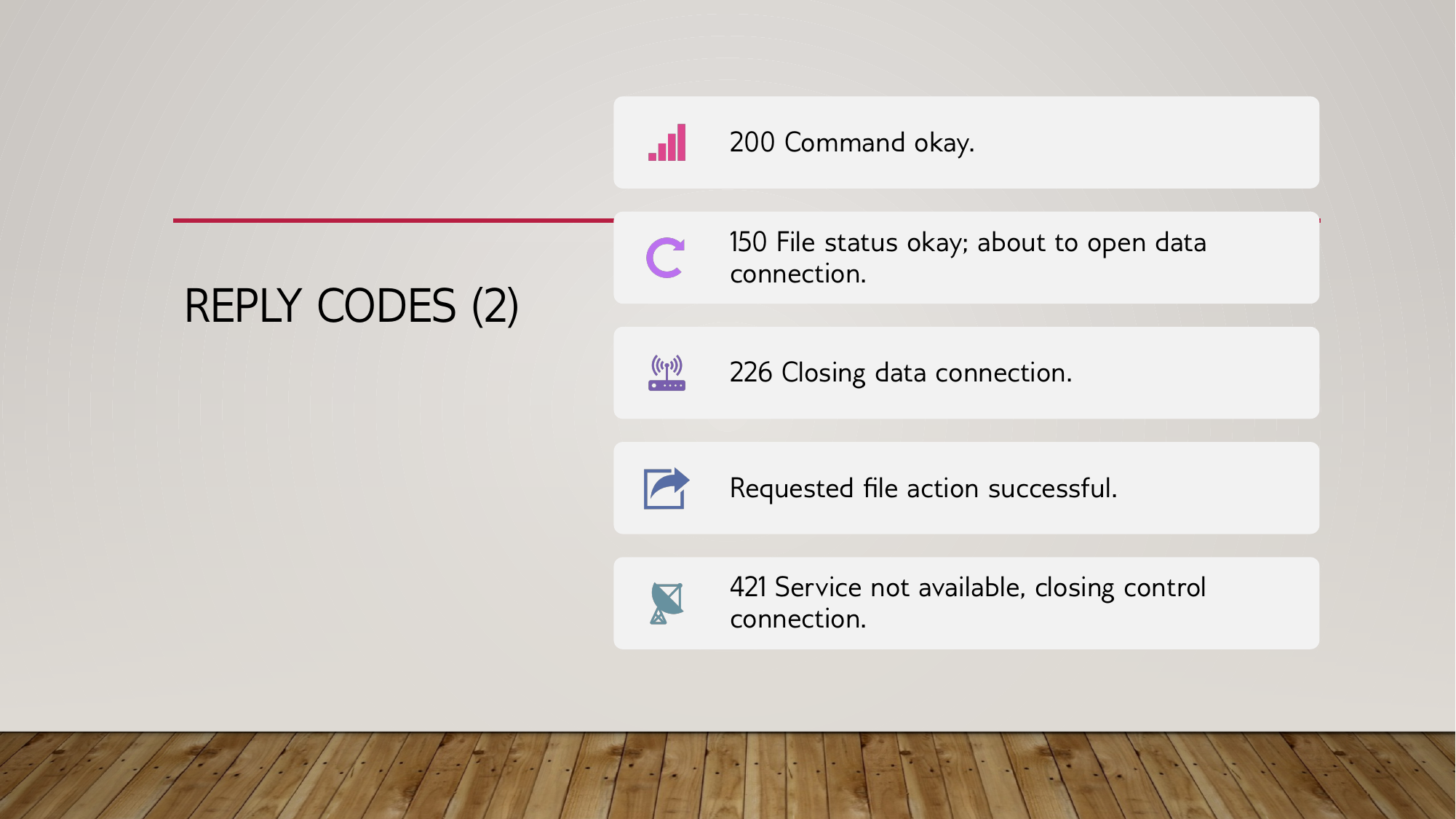

200 Command okay.
150 File status okay; about to open data connection.
226 Closing data connection.
Requested file action successful.
421 Service not available, closing control connection.
# Reply Codes (2)